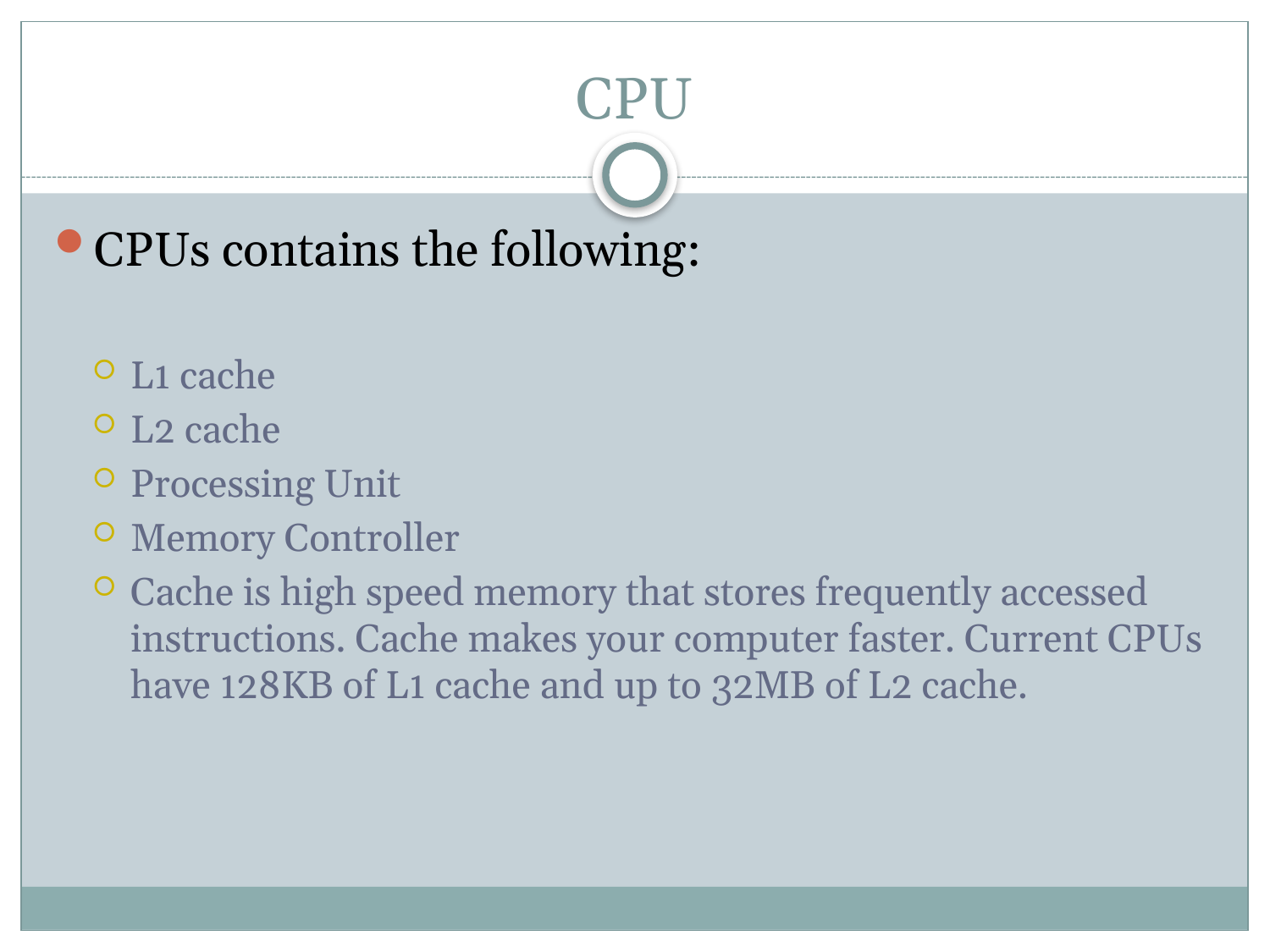

# CPU
CPUs contains the following:

L1 cache
L2 cache
Processing Unit
Memory Controller
Cache is high speed memory that stores frequently accessed instructions. Cache makes your computer faster. Current CPUs have 128KB of L1 cache and up to 32MB of L2 cache.